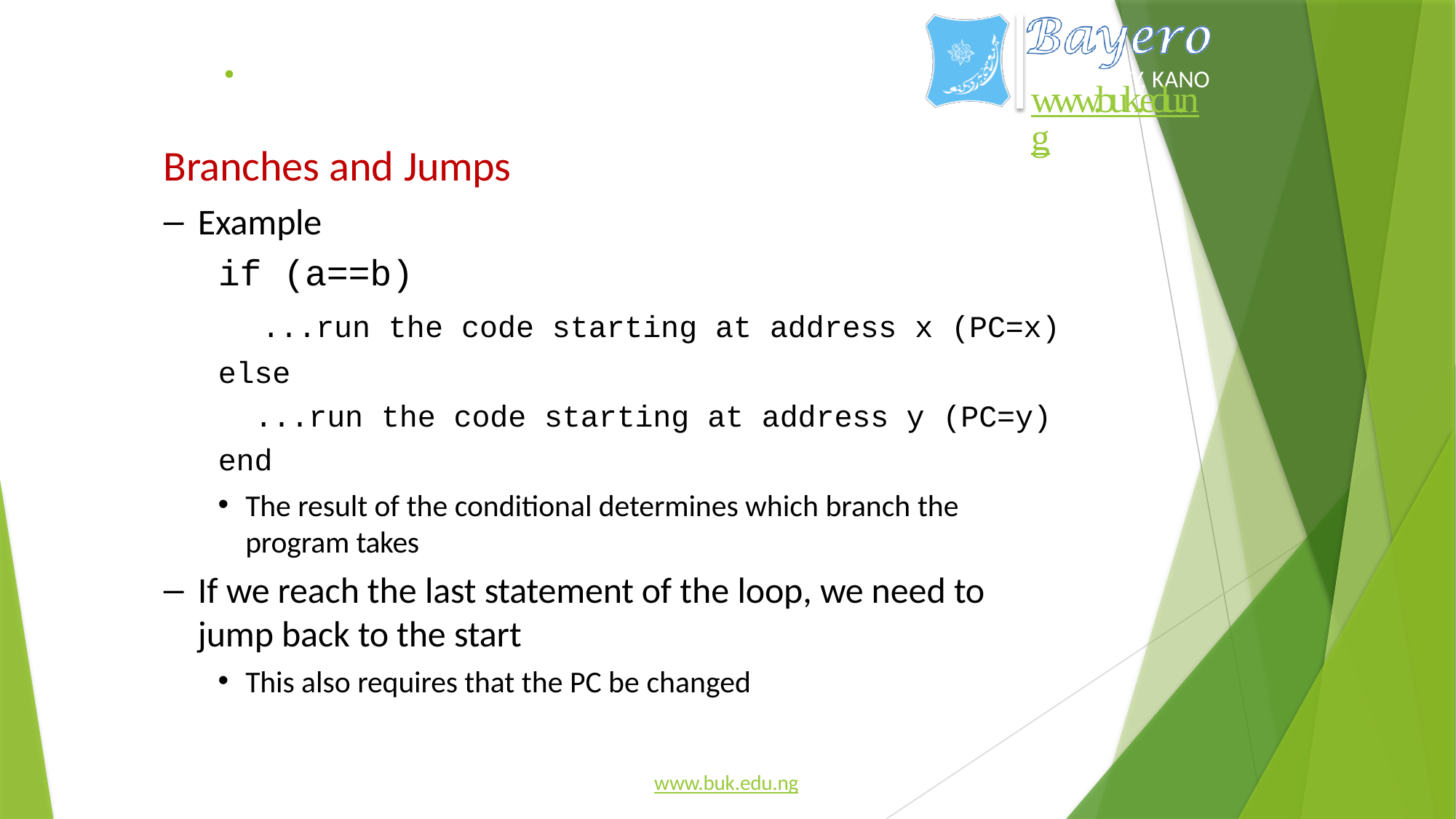

# .
UNIVERSITY, KANO
www.buk.edu.ng
Branches and Jumps
Example
if (a==b)
...run the code starting at address x (PC=x)
else
...run the code starting at address y (PC=y)  end
The result of the conditional determines which branch the
program takes
If we reach the last statement of the loop, we need to  jump back to the start
This also requires that the PC be changed
www.buk.edu.ng